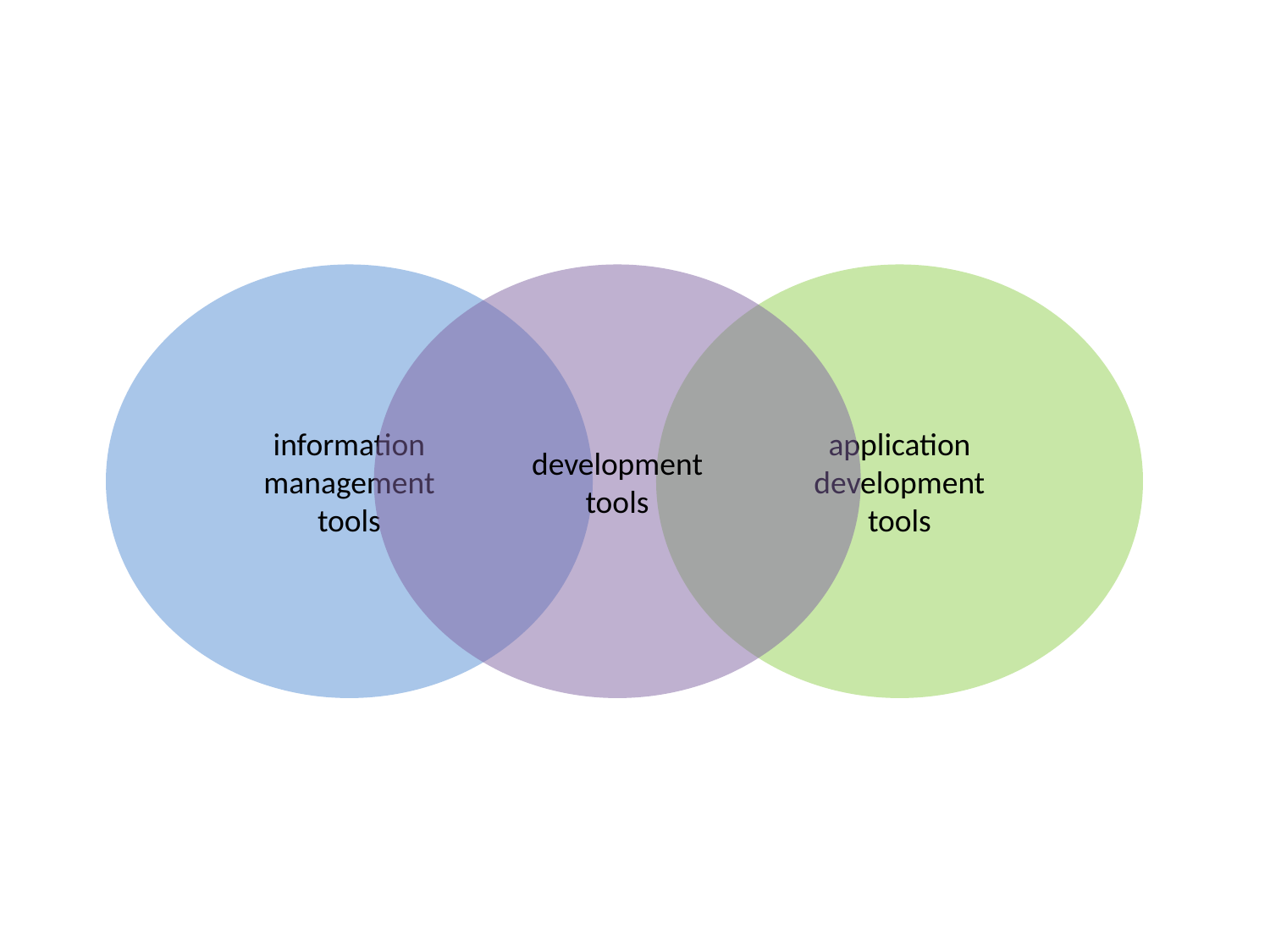

information
management
tools
development
tools
application
development
tools